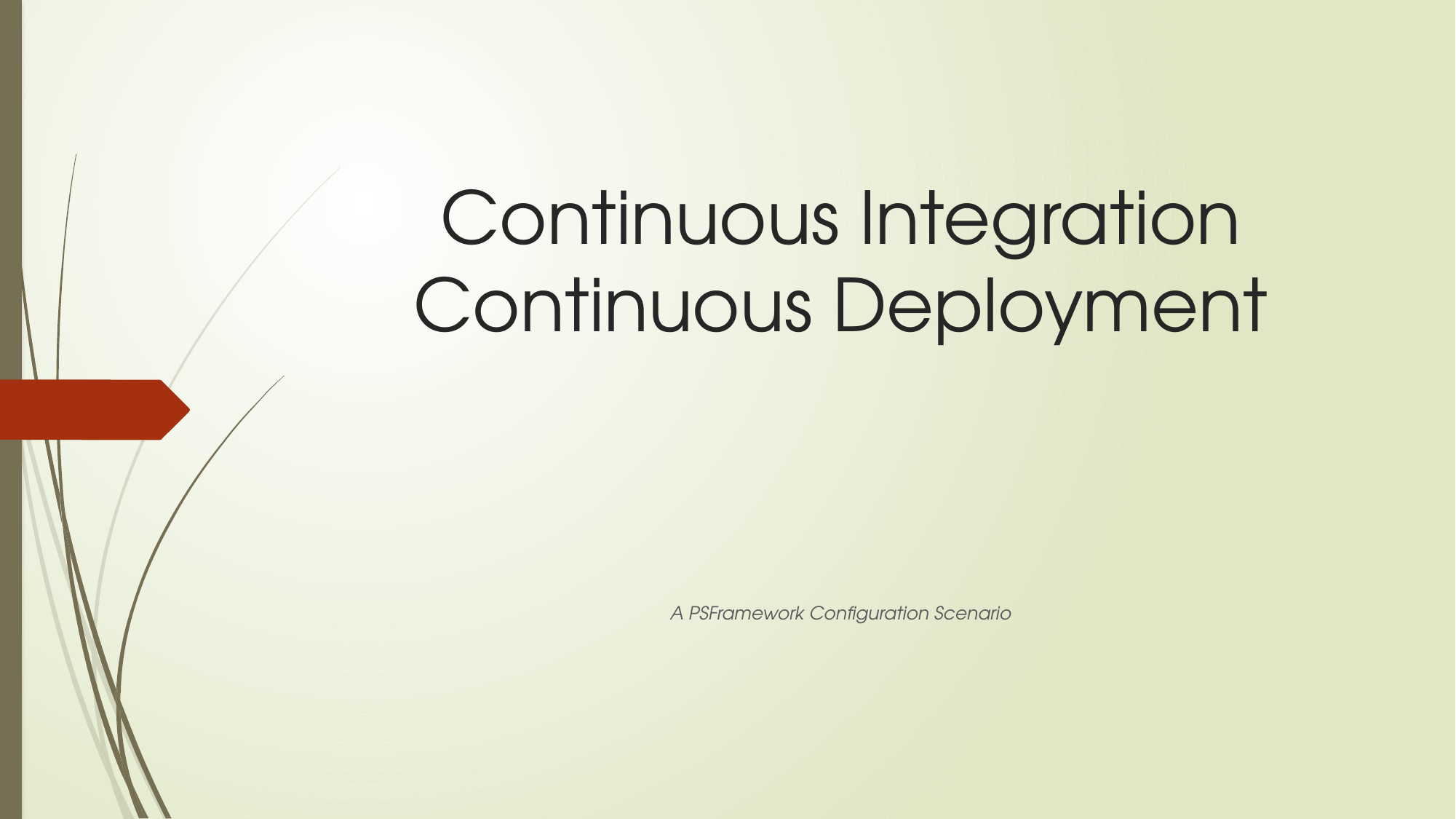

# Continuous Integration Continuous Deployment
A PSFramework Configuration Scenario